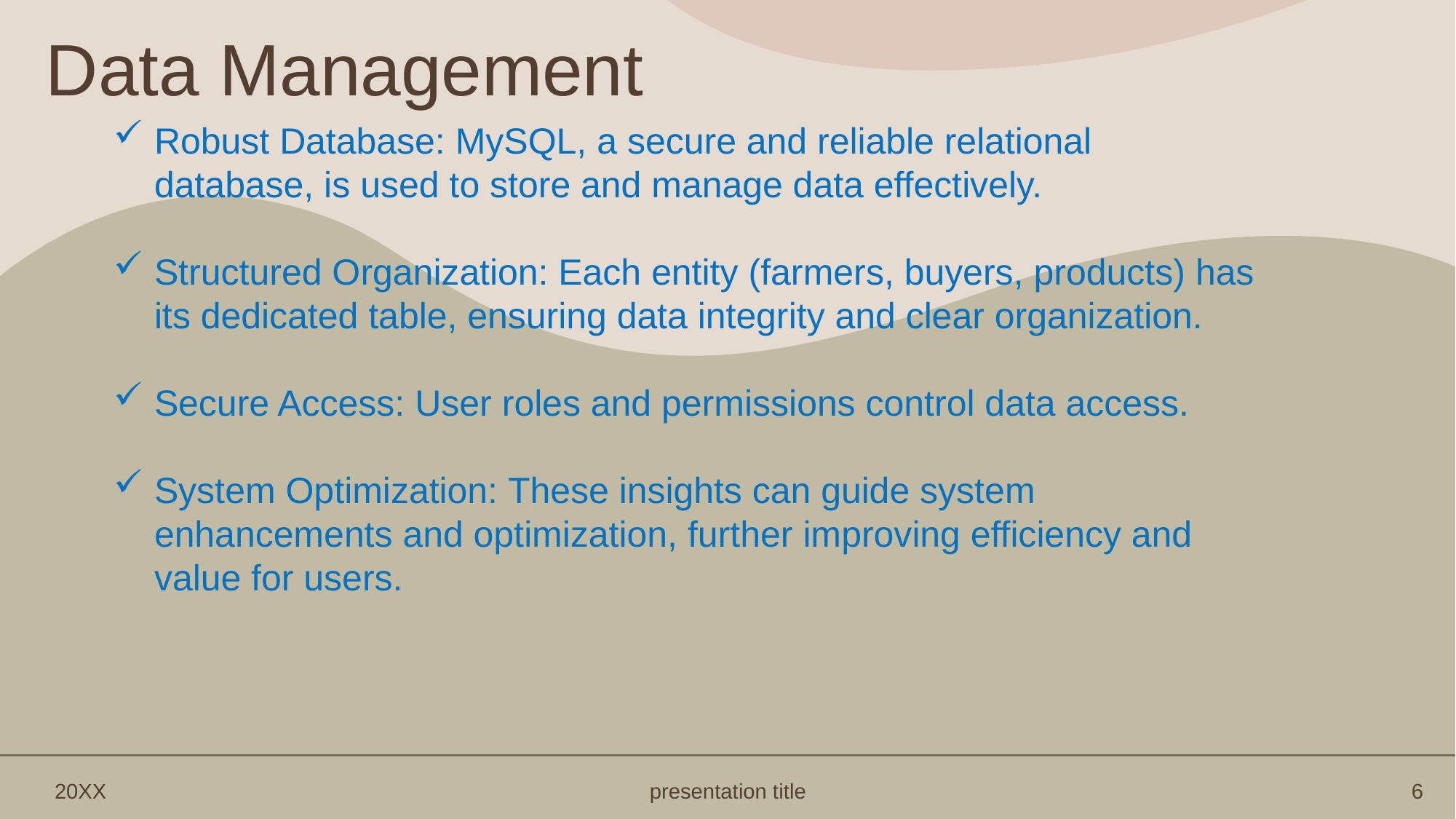

# Data Management
Robust Database: MySQL, a secure and reliable relational database, is used to store and manage data effectively.

Structured Organization: Each entity (farmers, buyers, products) has its dedicated table, ensuring data integrity and clear organization.

Secure Access: User roles and permissions control data access.

System Optimization: These insights can guide system enhancements and optimization, further improving efficiency and value for users.

20XX
presentation title
6